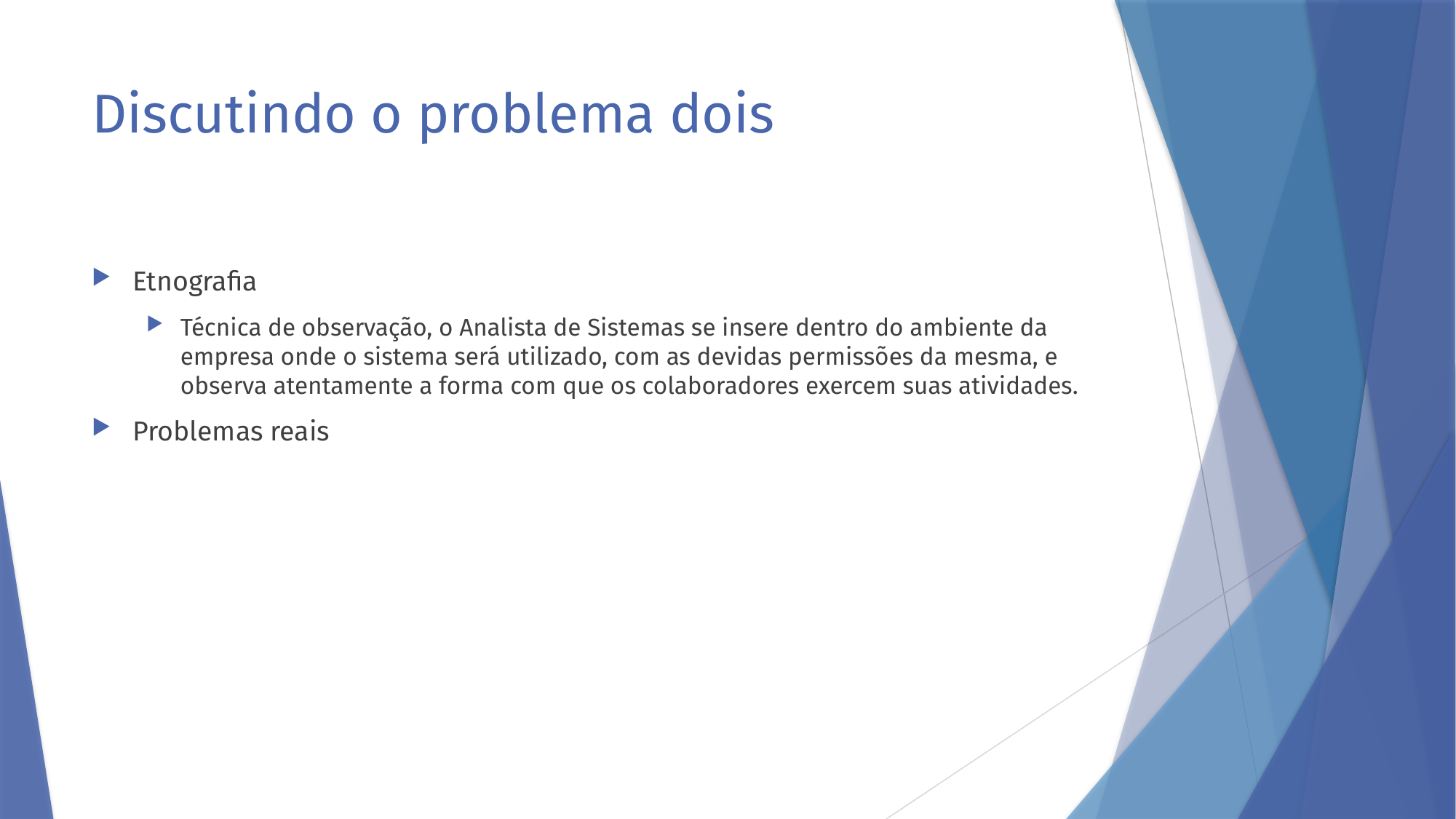

# Discutindo o problema dois
Etnografia
Técnica de observação, o Analista de Sistemas se insere dentro do ambiente da empresa onde o sistema será utilizado, com as devidas permissões da mesma, e observa atentamente a forma com que os colaboradores exercem suas atividades.
Problemas reais